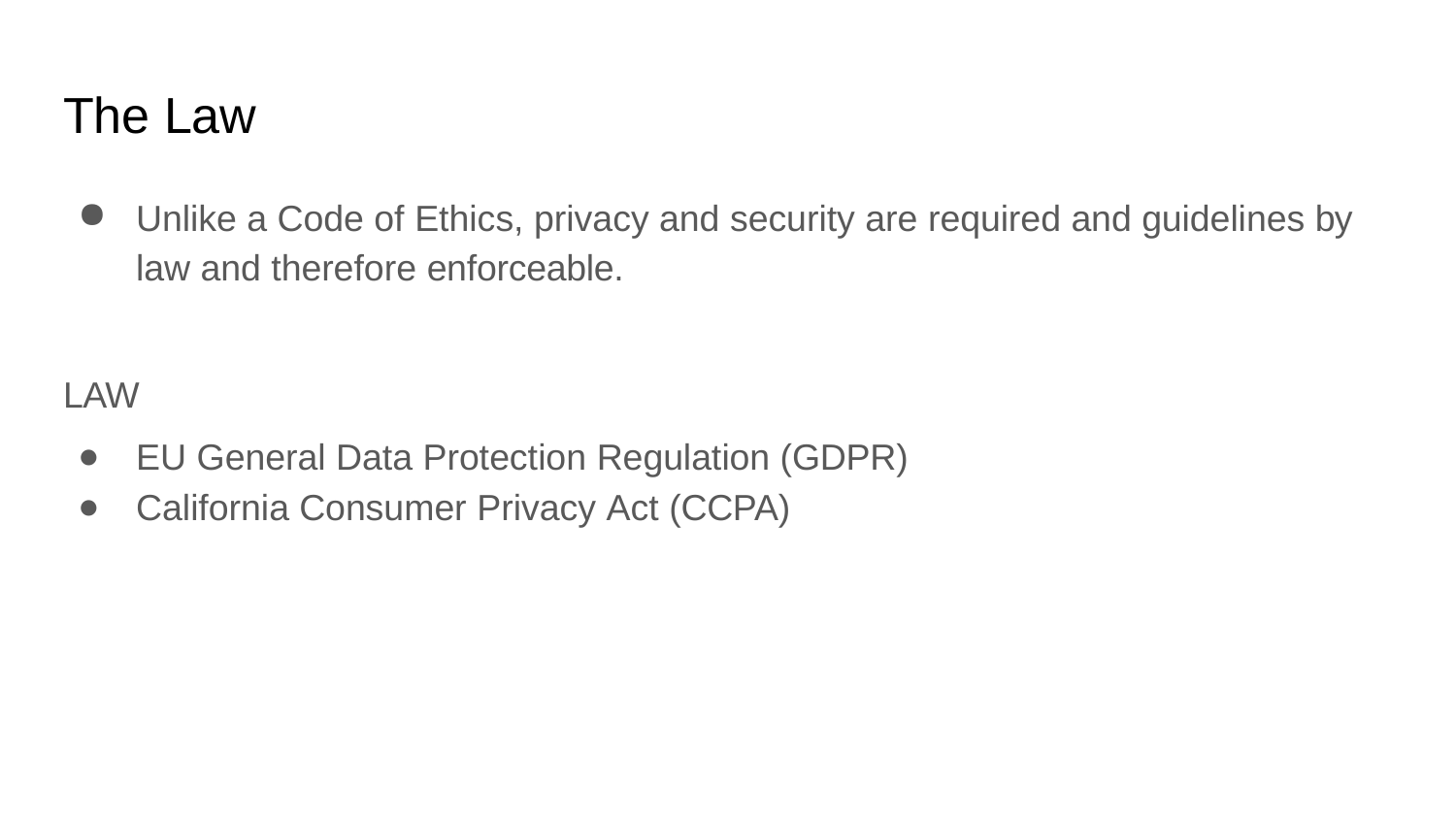

# The Law
Unlike a Code of Ethics, privacy and security are required and guidelines by law and therefore enforceable.

LAW
EU General Data Protection Regulation (GDPR)
California Consumer Privacy Act (CCPA)